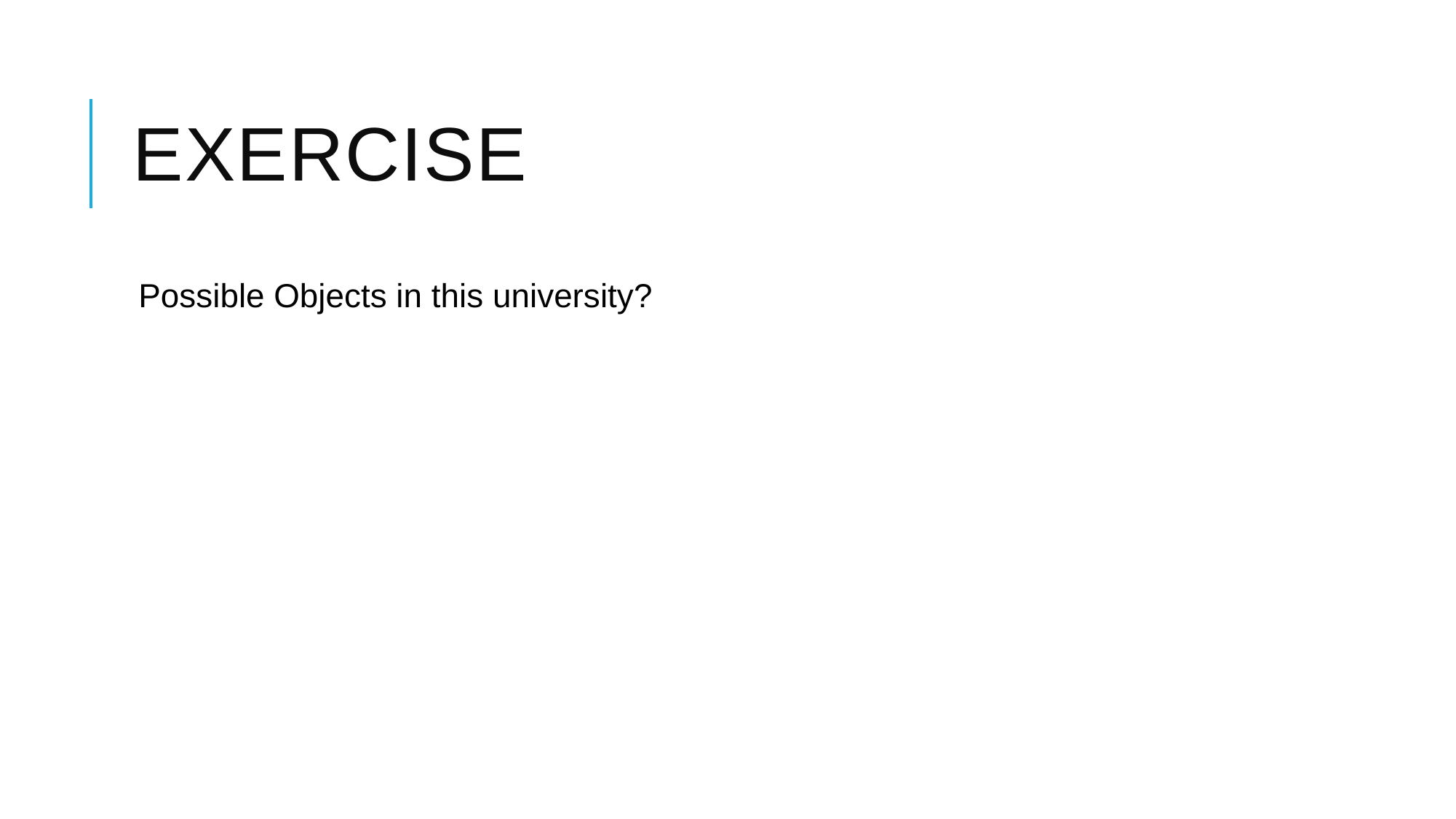

# Exercise
Possible Objects in this university?